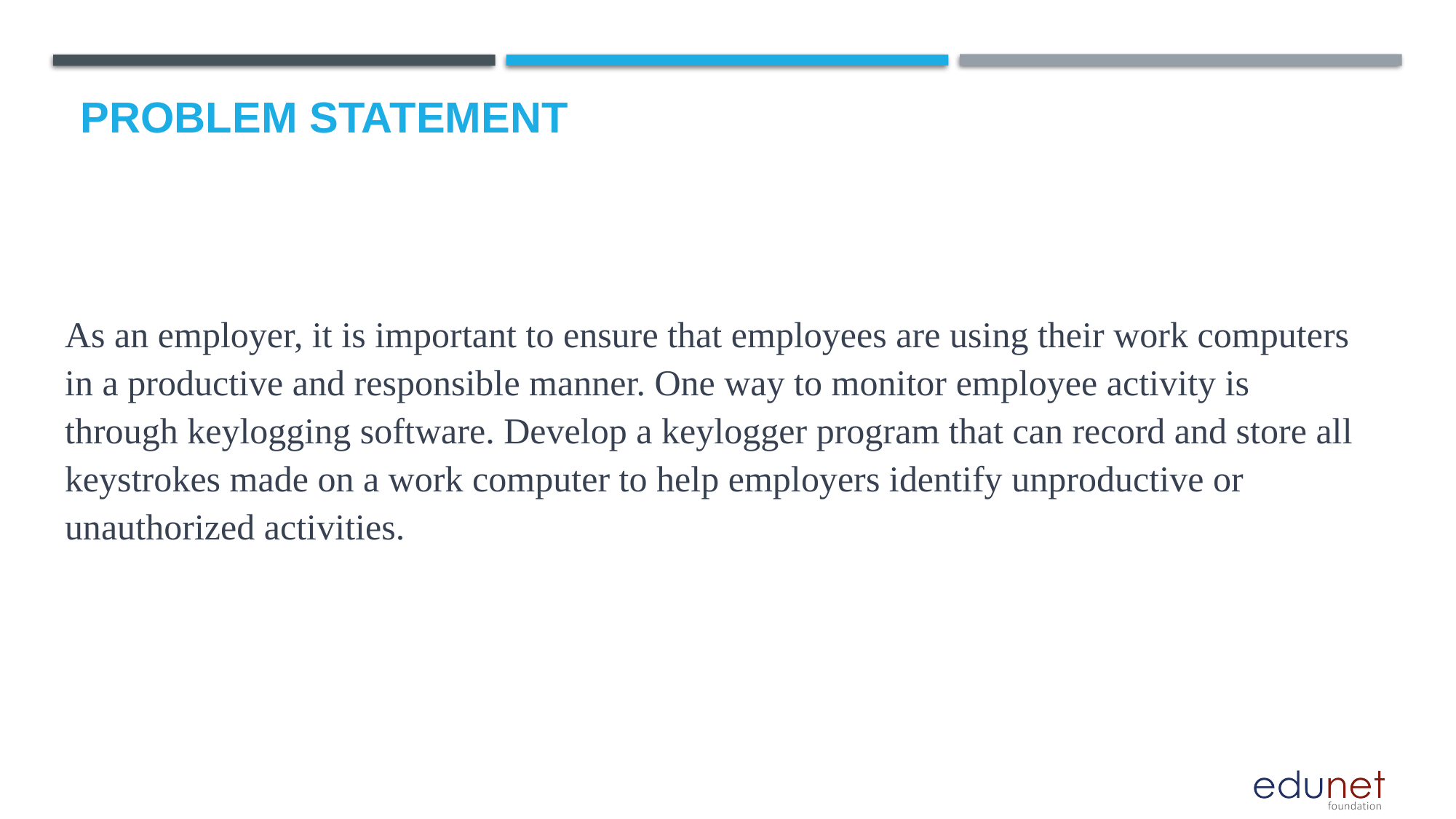

# Problem Statement
As an employer, it is important to ensure that employees are using their work computers in a productive and responsible manner. One way to monitor employee activity is through keylogging software. Develop a keylogger program that can record and store all keystrokes made on a work computer to help employers identify unproductive or unauthorized activities.